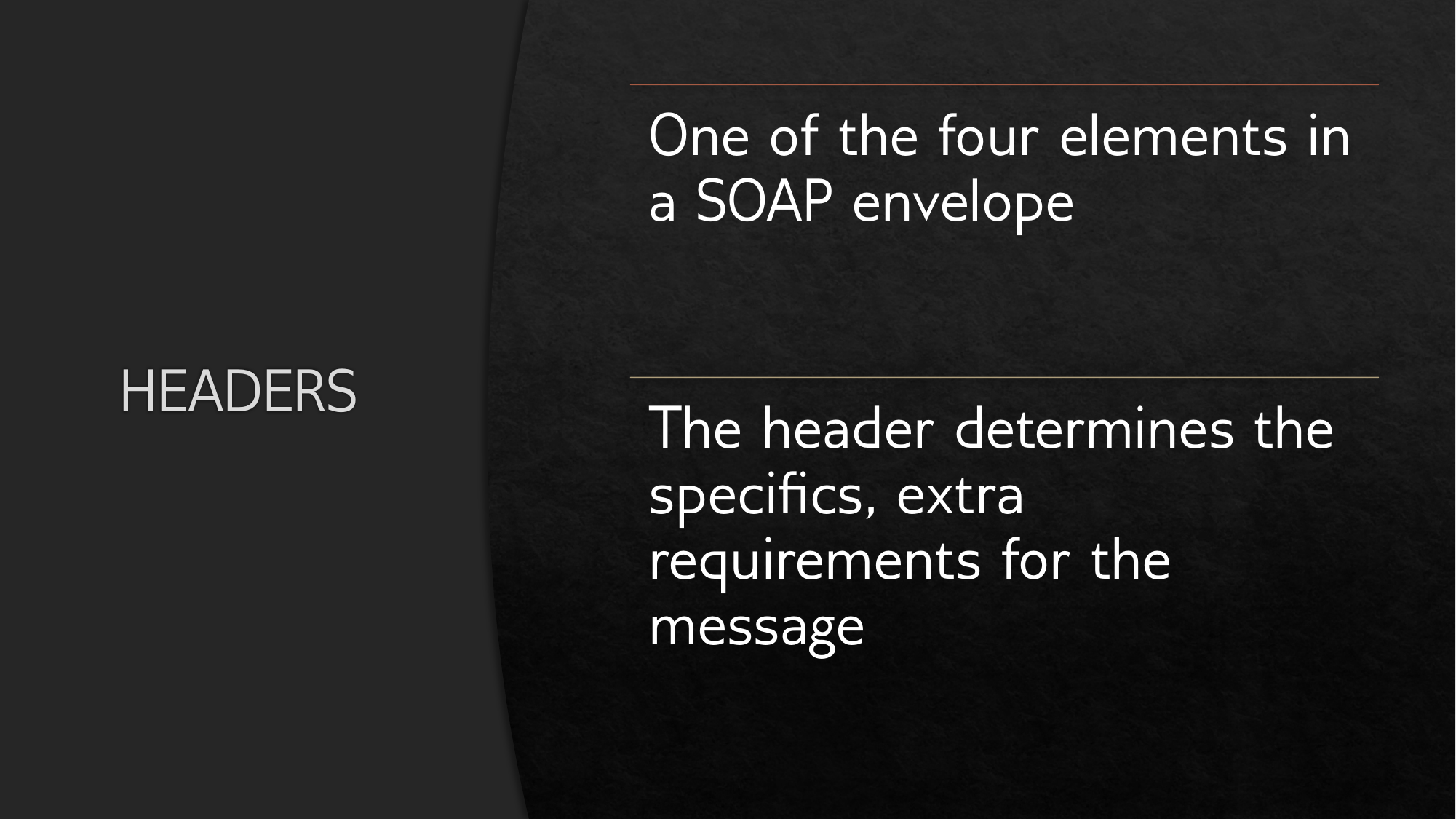

# HEADERS
One of the four elements in a SOAP envelope
The header determines the specifics, extra requirements for the message